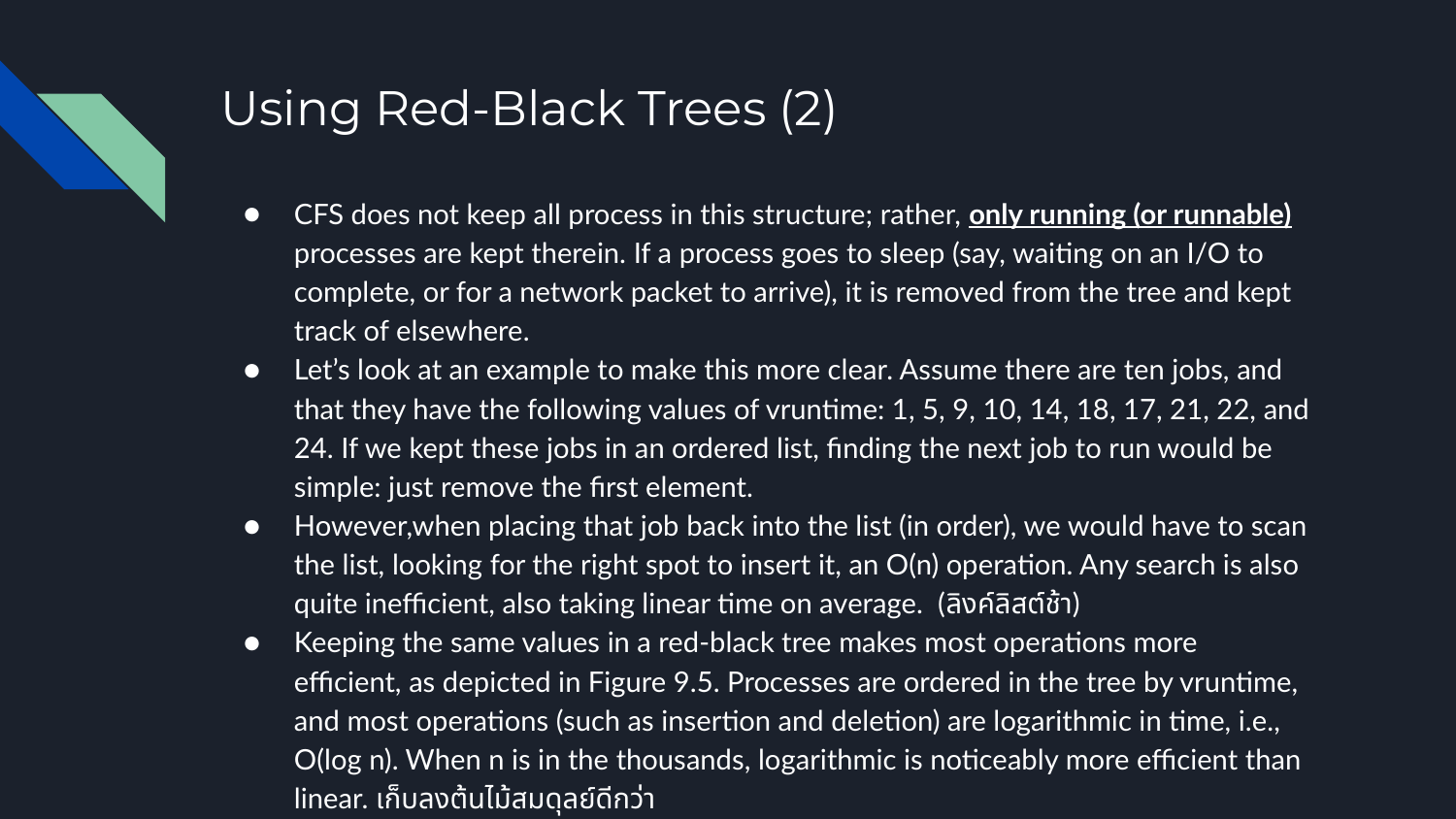

# Using Red-Black Trees (2)
CFS does not keep all process in this structure; rather, only running (or runnable) processes are kept therein. If a process goes to sleep (say, waiting on an I/O to complete, or for a network packet to arrive), it is removed from the tree and kept track of elsewhere.
Let’s look at an example to make this more clear. Assume there are ten jobs, and that they have the following values of vruntime: 1, 5, 9, 10, 14, 18, 17, 21, 22, and 24. If we kept these jobs in an ordered list, finding the next job to run would be simple: just remove the first element.
However,when placing that job back into the list (in order), we would have to scan the list, looking for the right spot to insert it, an O(n) operation. Any search is also quite inefficient, also taking linear time on average.  (ลิงค์ลิสต์ช้า)
Keeping the same values in a red-black tree makes most operations more efficient, as depicted in Figure 9.5. Processes are ordered in the tree by vruntime, and most operations (such as insertion and deletion) are logarithmic in time, i.e., O(log n). When n is in the thousands, logarithmic is noticeably more efficient than linear. เก็บลงต้นไม้สมดุลย์ดีกว่า